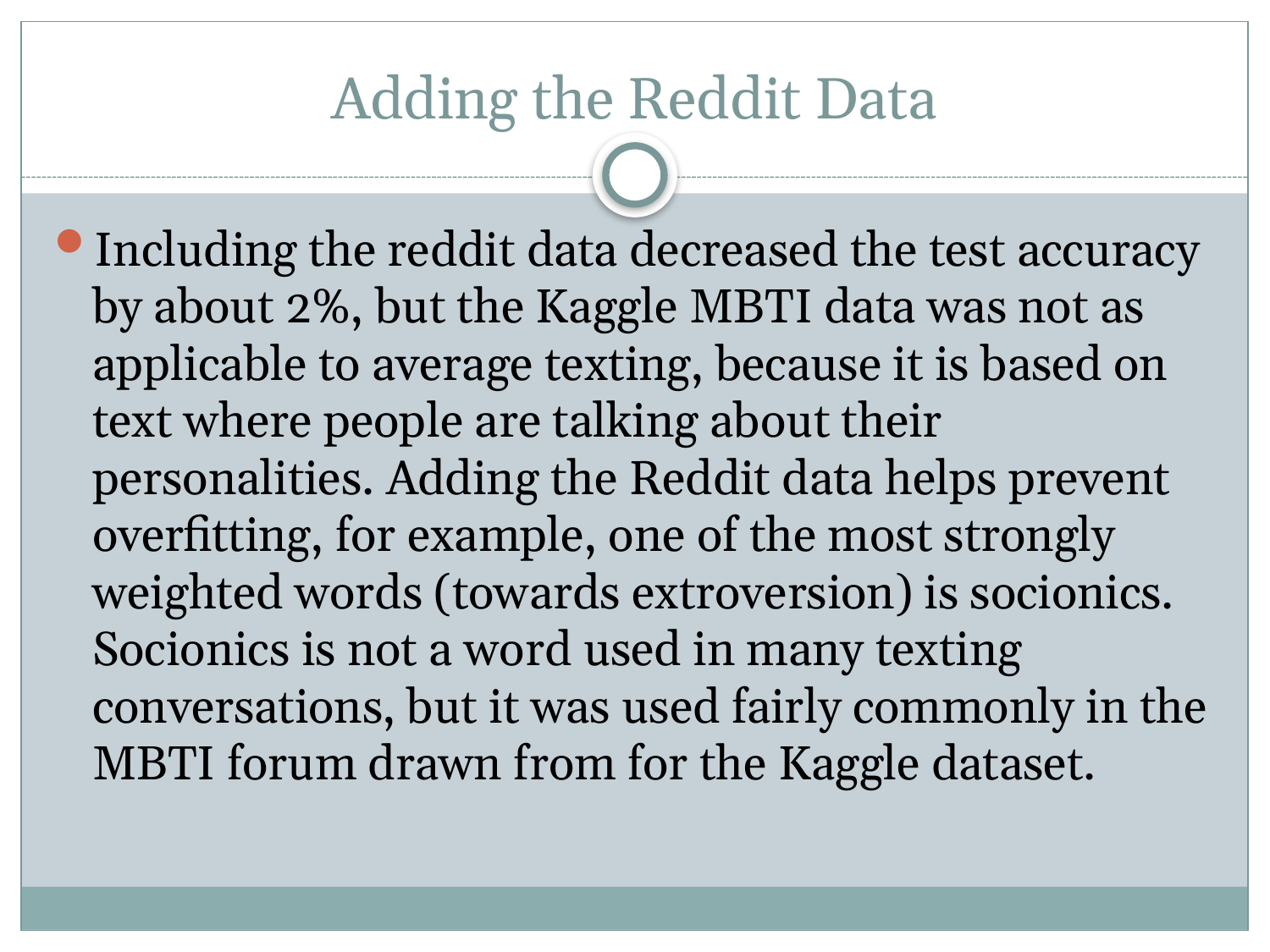

# Adding the Reddit Data
Including the reddit data decreased the test accuracy by about 2%, but the Kaggle MBTI data was not as applicable to average texting, because it is based on text where people are talking about their personalities. Adding the Reddit data helps prevent overfitting, for example, one of the most strongly weighted words (towards extroversion) is socionics. Socionics is not a word used in many texting conversations, but it was used fairly commonly in the MBTI forum drawn from for the Kaggle dataset.